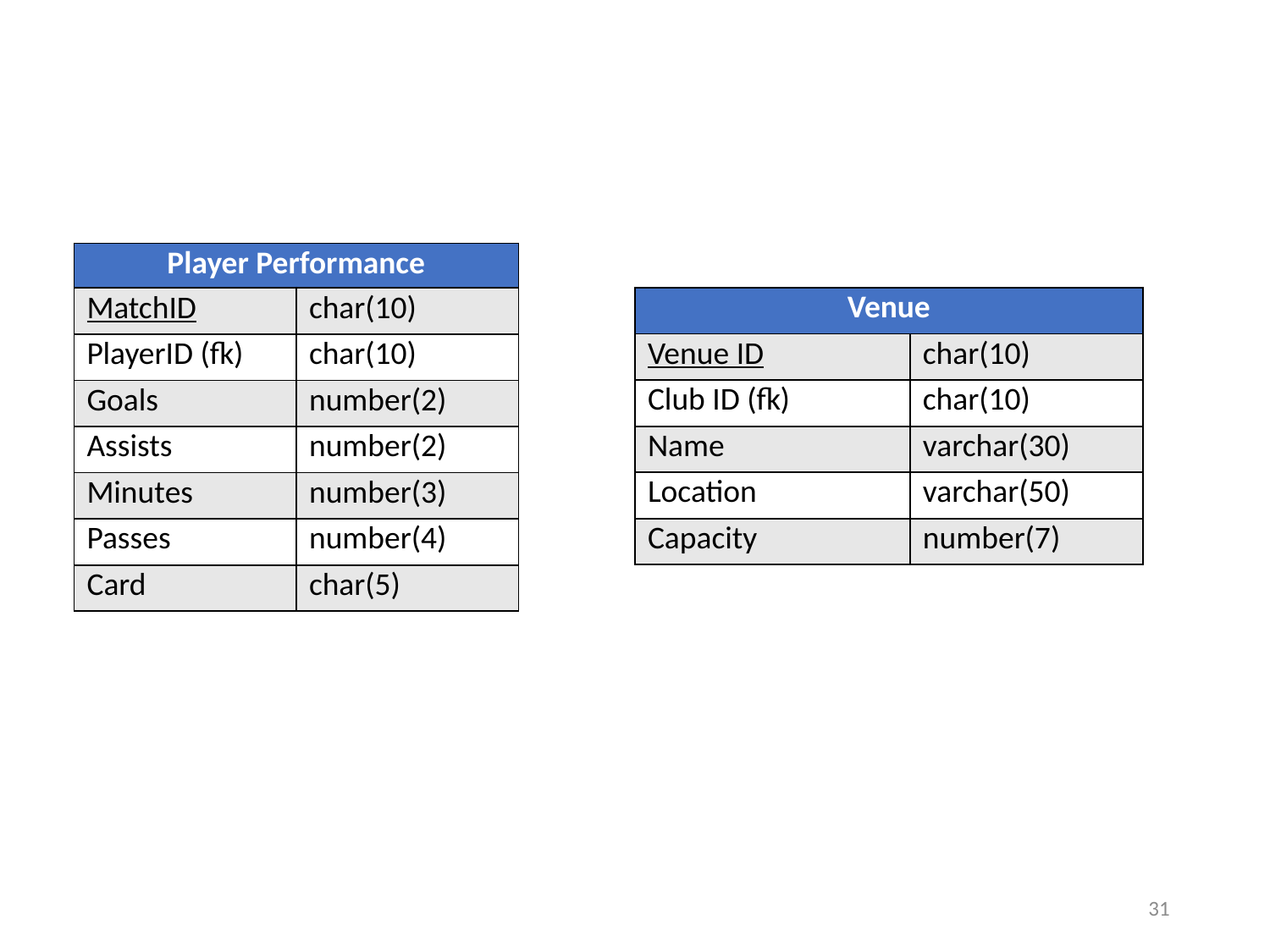

| Player Performance |  |
| --- | --- |
| MatchID | char(10) |
| PlayerID (fk) | char(10) |
| Goals | number(2) |
| Assists | number(2) |
| Minutes | number(3) |
| Passes | number(4) |
| Card | char(5) |
| Venue |  |
| --- | --- |
| Venue ID | char(10) |
| Club ID (fk) | char(10) |
| Name | varchar(30) |
| Location | varchar(50) |
| Capacity | number(7) |
31